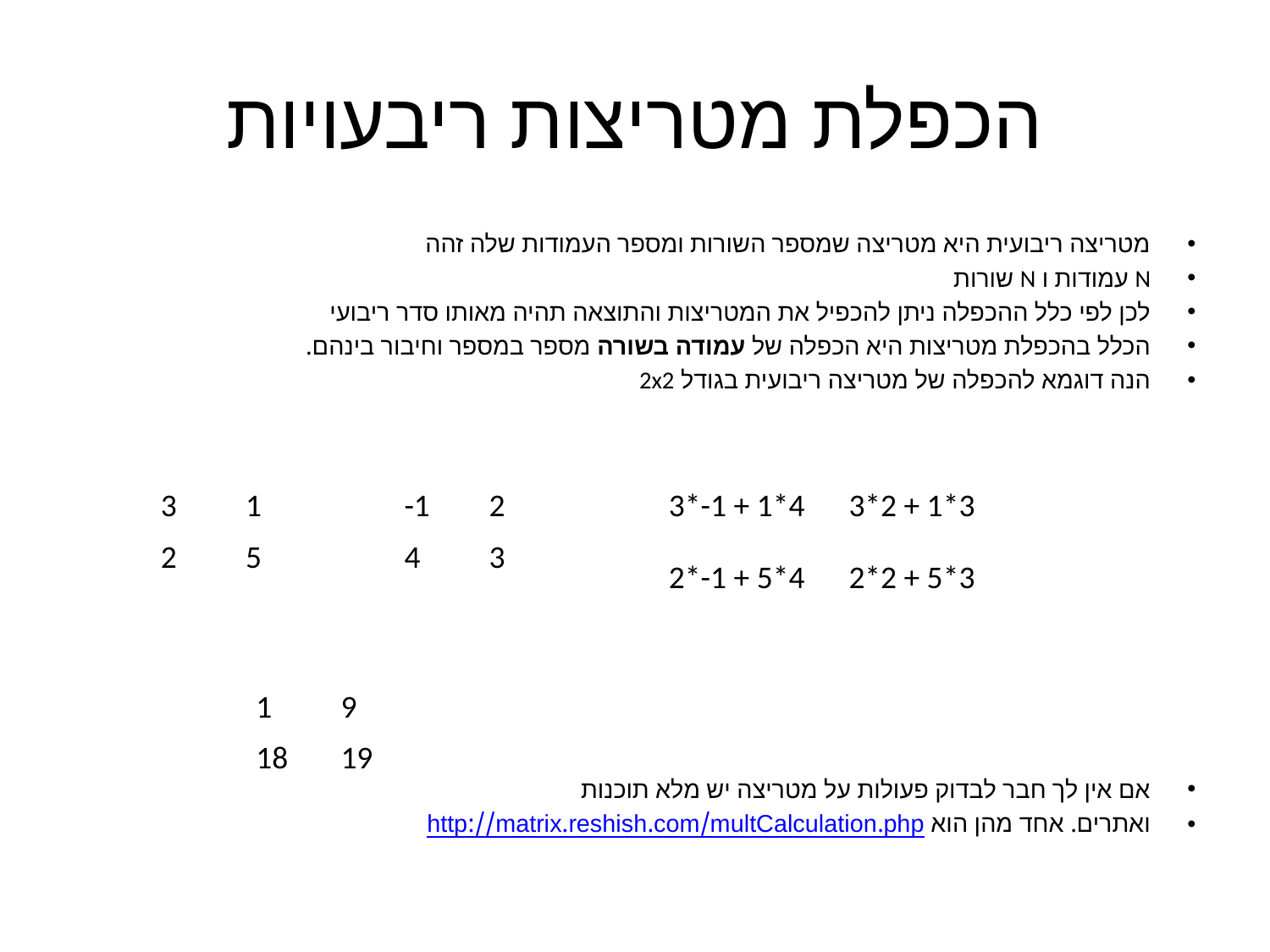

# הכפלת מטריצות ריבעויות
מטריצה ריבועית היא מטריצה שמספר השורות ומספר העמודות שלה זהה
N עמודות ו N שורות
לכן לפי כלל ההכפלה ניתן להכפיל את המטריצות והתוצאה תהיה מאותו סדר ריבועי
הכלל בהכפלת מטריצות היא הכפלה של עמודה בשורה מספר במספר וחיבור בינהם.
הנה דוגמא להכפלה של מטריצה ריבועית בגודל 2x2

אם אין לך חבר לבדוק פעולות על מטריצה יש מלא תוכנות
ואתרים. אחד מהן הוא http://matrix.reshish.com/multCalculation.php

| 3 | 1 |
| --- | --- |
| 2 | 5 |
| -1 | 2 |
| --- | --- |
| 4 | 3 |
| 3\*-1 + 1\*4 | 3\*2 + 1\*3 |
| --- | --- |
| 2\*-1 + 5\*4 | 2\*2 + 5\*3 |
| 1 | 9 |
| --- | --- |
| 18 | 19 |